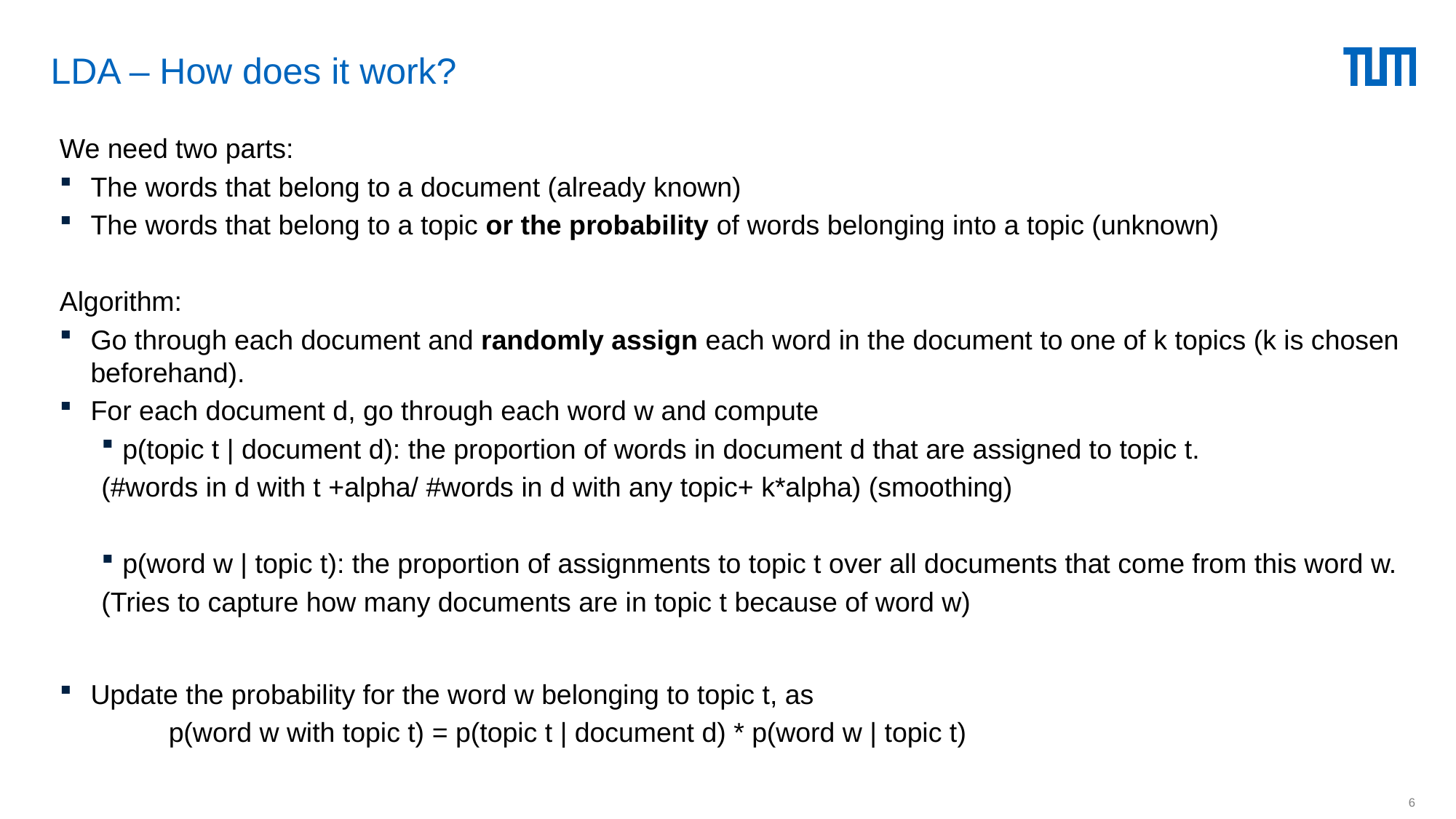

# LDA – How does it work?
We need two parts:
The words that belong to a document (already known)
The words that belong to a topic or the probability of words belonging into a topic (unknown)

Algorithm:
Go through each document and randomly assign each word in the document to one of k topics (k is chosen beforehand).
For each document d, go through each word w and compute
p(topic t | document d): the proportion of words in document d that are assigned to topic t.
(#words in d with t +alpha/ #words in d with any topic+ k*alpha) (smoothing)

p(word w | topic t): the proportion of assignments to topic t over all documents that come from this word w.
(Tries to capture how many documents are in topic t because of word w)

Update the probability for the word w belonging to topic t, as
	p(word w with topic t) = p(topic t | document d) * p(word w | topic t)
6